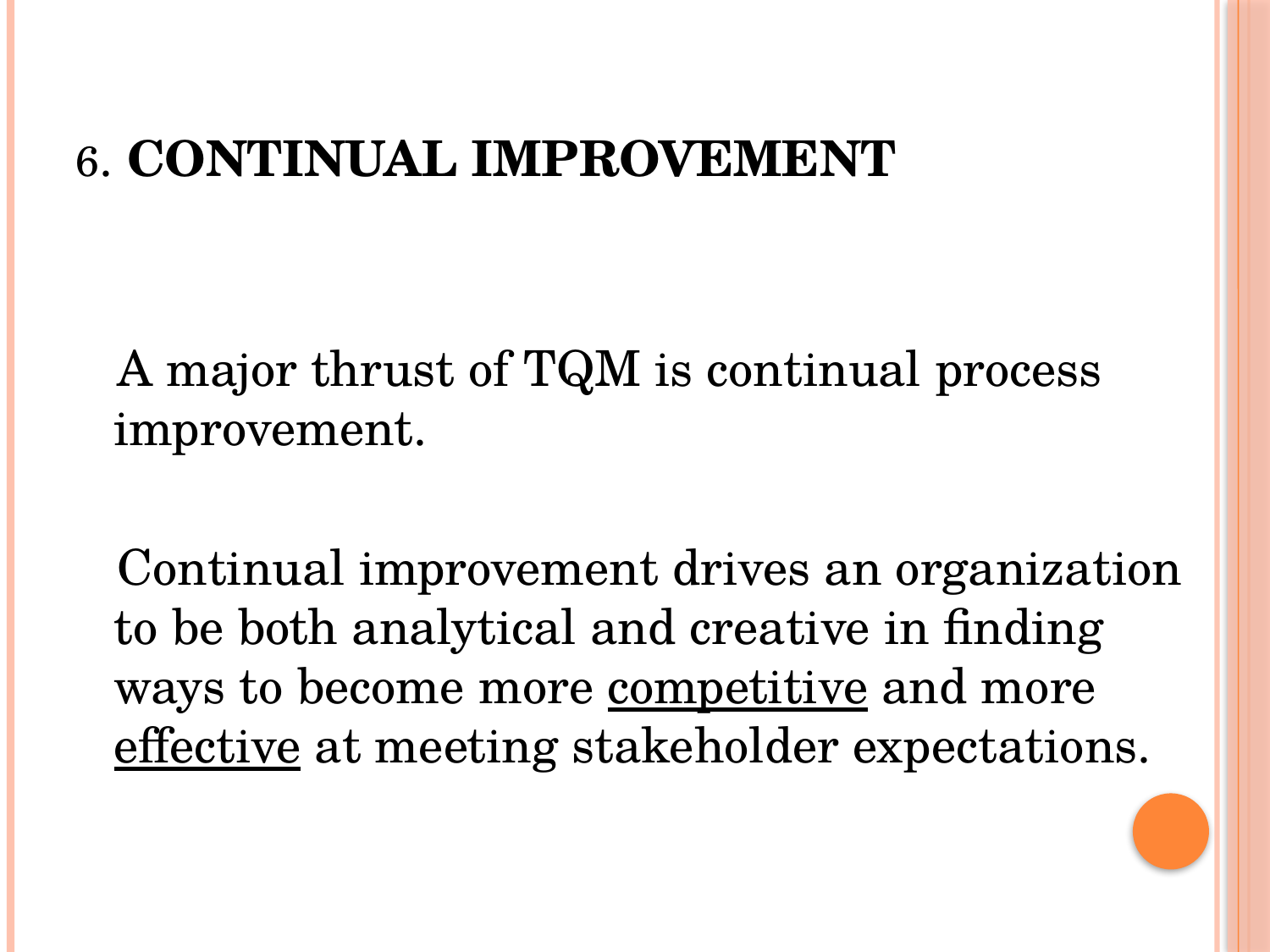

6. CONTINUAL IMPROVEMENT

   A major thrust of TQM is continual process improvement.

   Continual improvement drives an organization to be both analytical and creative in finding ways to become more competitive and more effective at meeting stakeholder expectations.